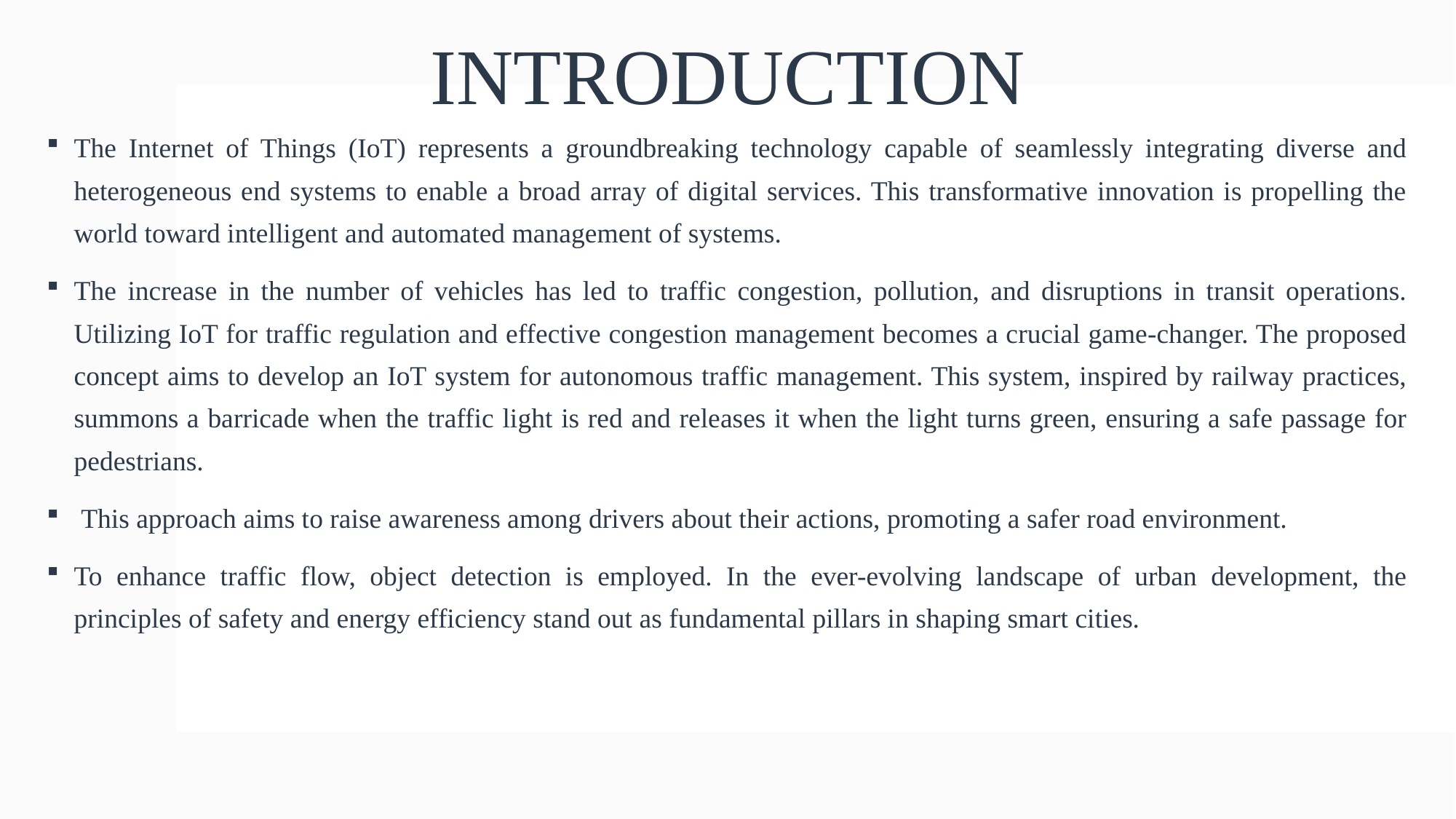

# INTRODUCTION
The Internet of Things (IoT) represents a groundbreaking technology capable of seamlessly integrating diverse and heterogeneous end systems to enable a broad array of digital services. This transformative innovation is propelling the world toward intelligent and automated management of systems.
The increase in the number of vehicles has led to traffic congestion, pollution, and disruptions in transit operations. Utilizing IoT for traffic regulation and effective congestion management becomes a crucial game-changer. The proposed concept aims to develop an IoT system for autonomous traffic management. This system, inspired by railway practices, summons a barricade when the traffic light is red and releases it when the light turns green, ensuring a safe passage for pedestrians.
 This approach aims to raise awareness among drivers about their actions, promoting a safer road environment.
To enhance traffic flow, object detection is employed. In the ever-evolving landscape of urban development, the principles of safety and energy efficiency stand out as fundamental pillars in shaping smart cities.